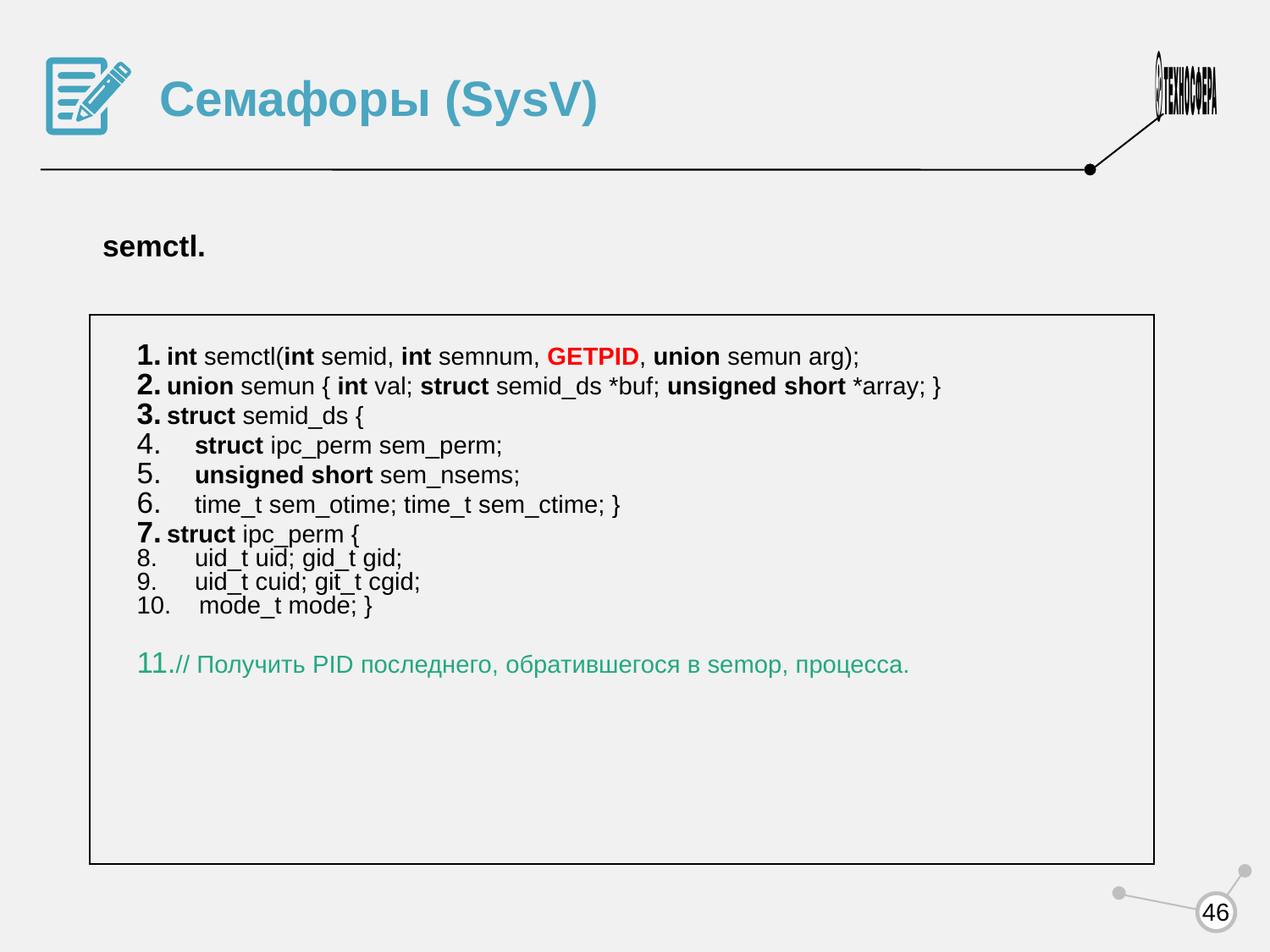

Семафоры (SysV)
semctl.
int semctl(int semid, int semnum, GETPID, union semun arg);
union semun { int val; struct semid_ds *buf; unsigned short *array; }
struct semid_ds {
    struct ipc_perm sem_perm;
    unsigned short sem_nsems;
    time_t sem_otime; time_t sem_ctime; }
struct ipc_perm {
    uid_t uid; gid_t gid;
    uid_t cuid; git_t cgid;
    mode_t mode; }

// Получить PID последнего, обратившегося в semop, процесса.
46